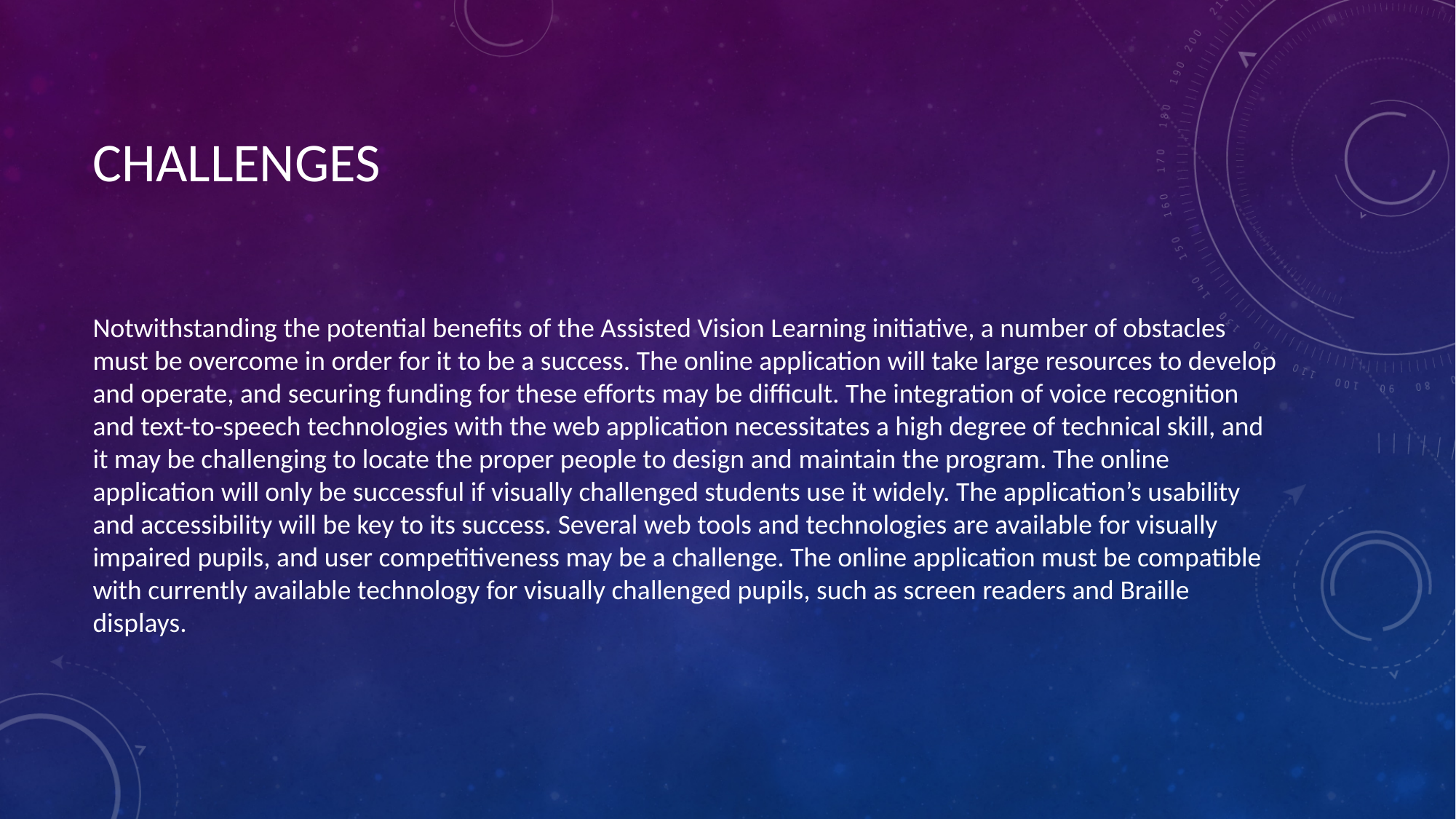

# CHALLENGES
Notwithstanding the potential benefits of the Assisted Vision Learning initiative, a number of obstacles must be overcome in order for it to be a success. The online application will take large resources to develop and operate, and securing funding for these efforts may be difficult. The integration of voice recognition and text-to-speech technologies with the web application necessitates a high degree of technical skill, and it may be challenging to locate the proper people to design and maintain the program. The online application will only be successful if visually challenged students use it widely. The application’s usability and accessibility will be key to its success. Several web tools and technologies are available for visually impaired pupils, and user competitiveness may be a challenge. The online application must be compatible with currently available technology for visually challenged pupils, such as screen readers and Braille displays.